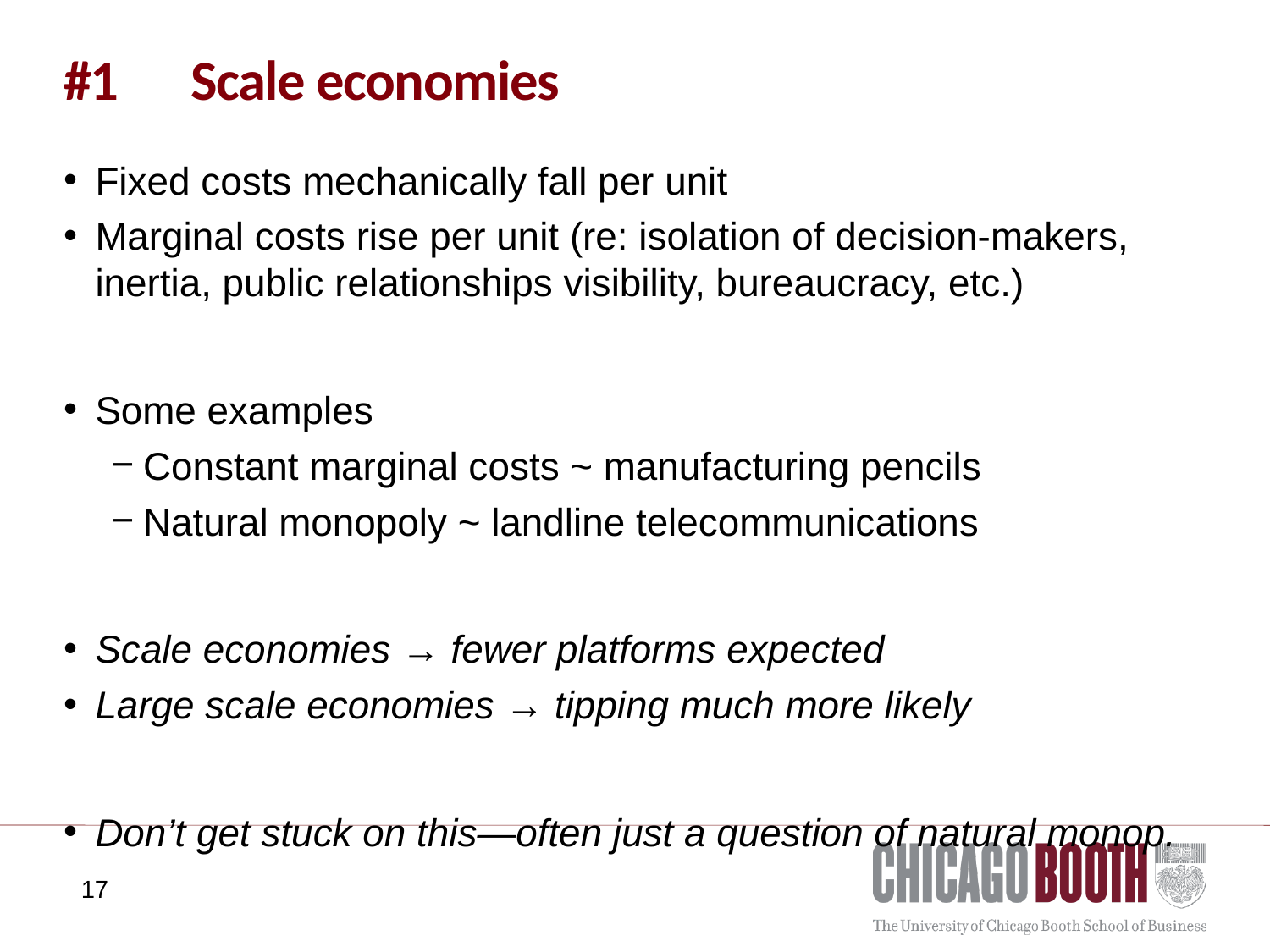

# #1 	Scale economies
Fixed costs mechanically fall per unit
Marginal costs rise per unit (re: isolation of decision-makers, inertia, public relationships visibility, bureaucracy, etc.)

Some examples
Constant marginal costs ~ manufacturing pencils
Natural monopoly ~ landline telecommunications

Scale economies → fewer platforms expected
Large scale economies → tipping much more likely

Don’t get stuck on this—often just a question of natural monop.